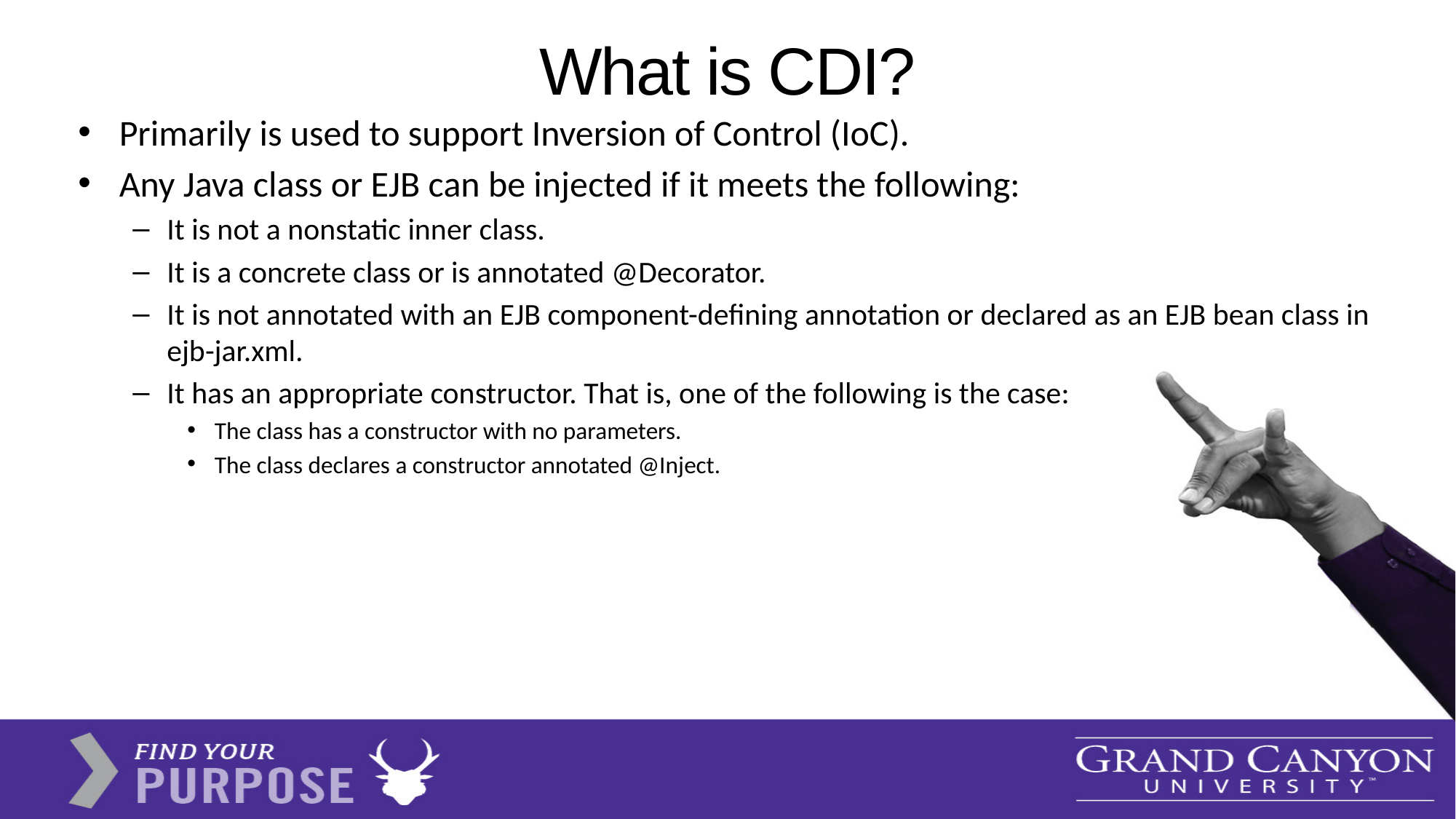

# What is CDI?
Primarily is used to support Inversion of Control (IoC).
Any Java class or EJB can be injected if it meets the following:
It is not a nonstatic inner class.
It is a concrete class or is annotated @Decorator.
It is not annotated with an EJB component-defining annotation or declared as an EJB bean class in ejb-jar.xml.
It has an appropriate constructor. That is, one of the following is the case:
The class has a constructor with no parameters.
The class declares a constructor annotated @Inject.